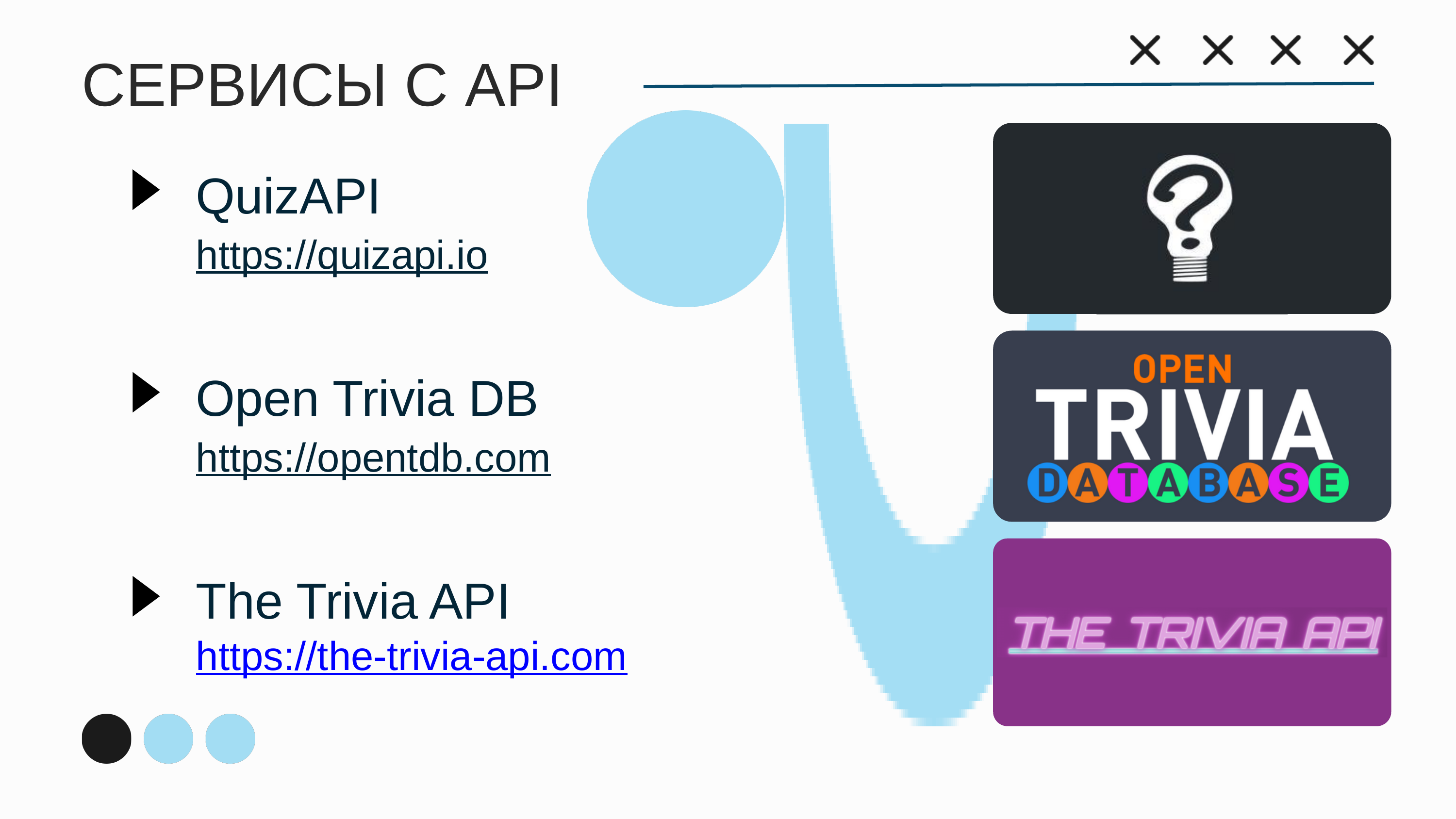

СЕРВИСЫ С API

QuizAPI

https://quizapi.io

Open Trivia DB

https://opentdb.com

The Trivia API

https://the-trivia-api.com